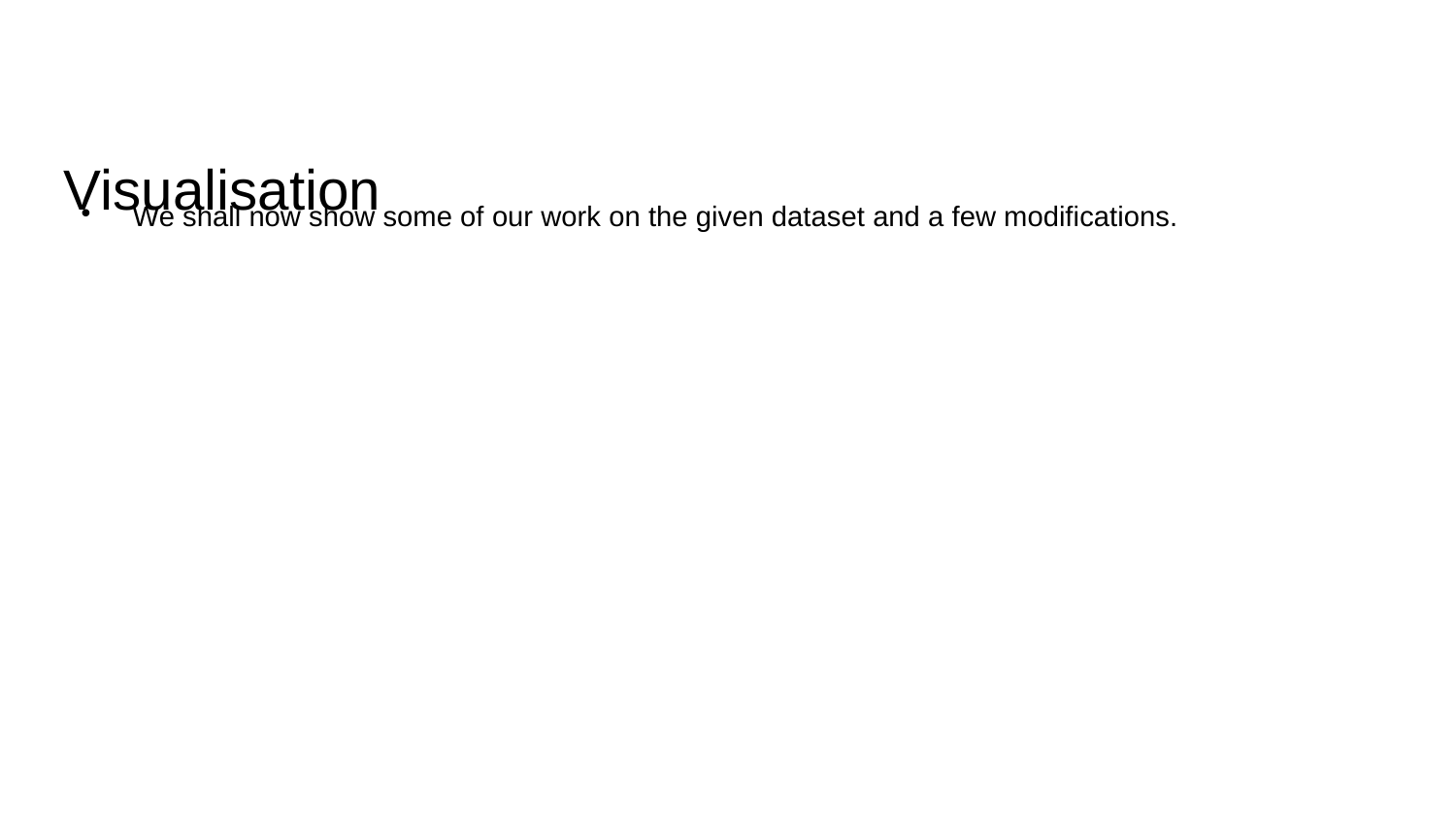

Visualisation
We shall now show some of our work on the given dataset and a few modifications.